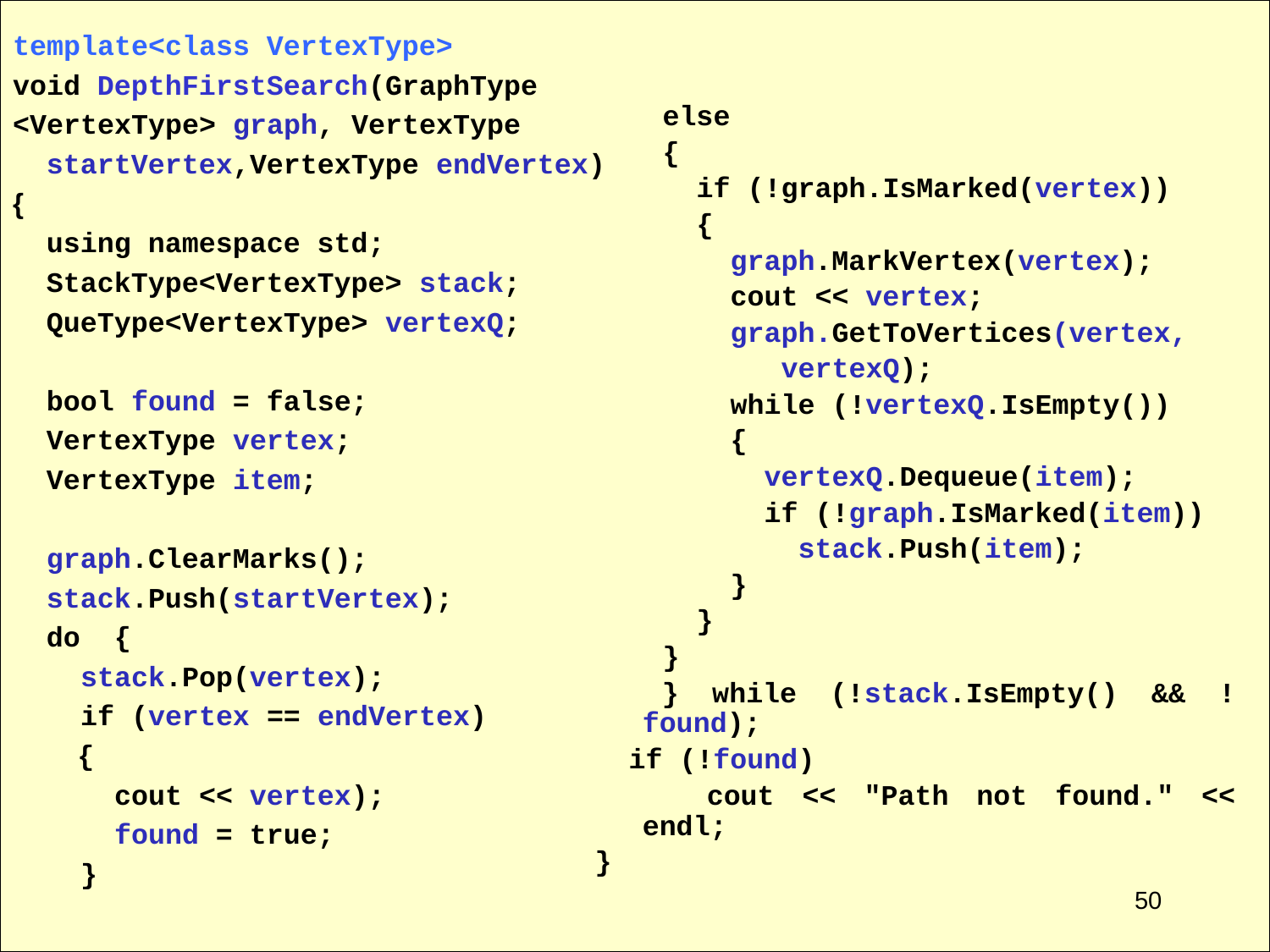

template<class VertexType>
void DepthFirstSearch(GraphType
<VertexType> graph, VertexType
  startVertex,VertexType endVertex)
{
  using namespace std;
  StackType<VertexType> stack;
  QueType<VertexType> vertexQ;

  bool found = false;
  VertexType vertex;
  VertexType item;

  graph.ClearMarks();
  stack.Push(startVertex);
  do  {
    stack.Pop(vertex);
    if (vertex == endVertex)
	 {
      cout << vertex);
      found = true;
    }
    else
    {
      if (!graph.IsMarked(vertex))
      {
        graph.MarkVertex(vertex);
        cout << vertex;
        graph.GetToVertices(vertex,
           vertexQ);
        while (!vertexQ.IsEmpty())
        {
          vertexQ.Dequeue(item);
          if (!graph.IsMarked(item))
            stack.Push(item);
        }
      }
    }
  } while (!stack.IsEmpty() && !found);
  if (!found)
    cout << "Path not found." << endl;
}
50